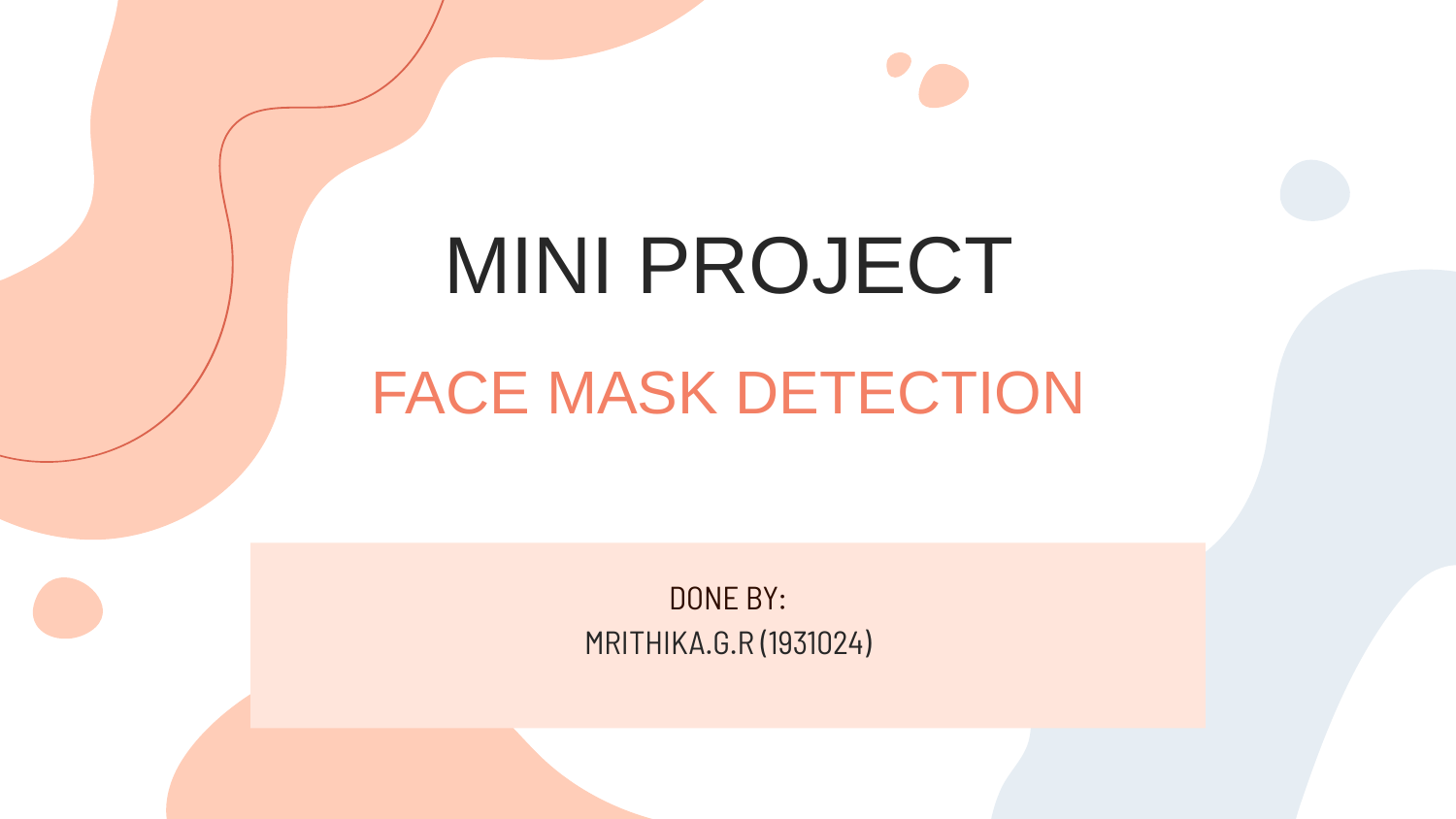

# MINI PROJECT FACE MASK DETECTION
DONE BY:
MRITHIKA.G.R (1931024)